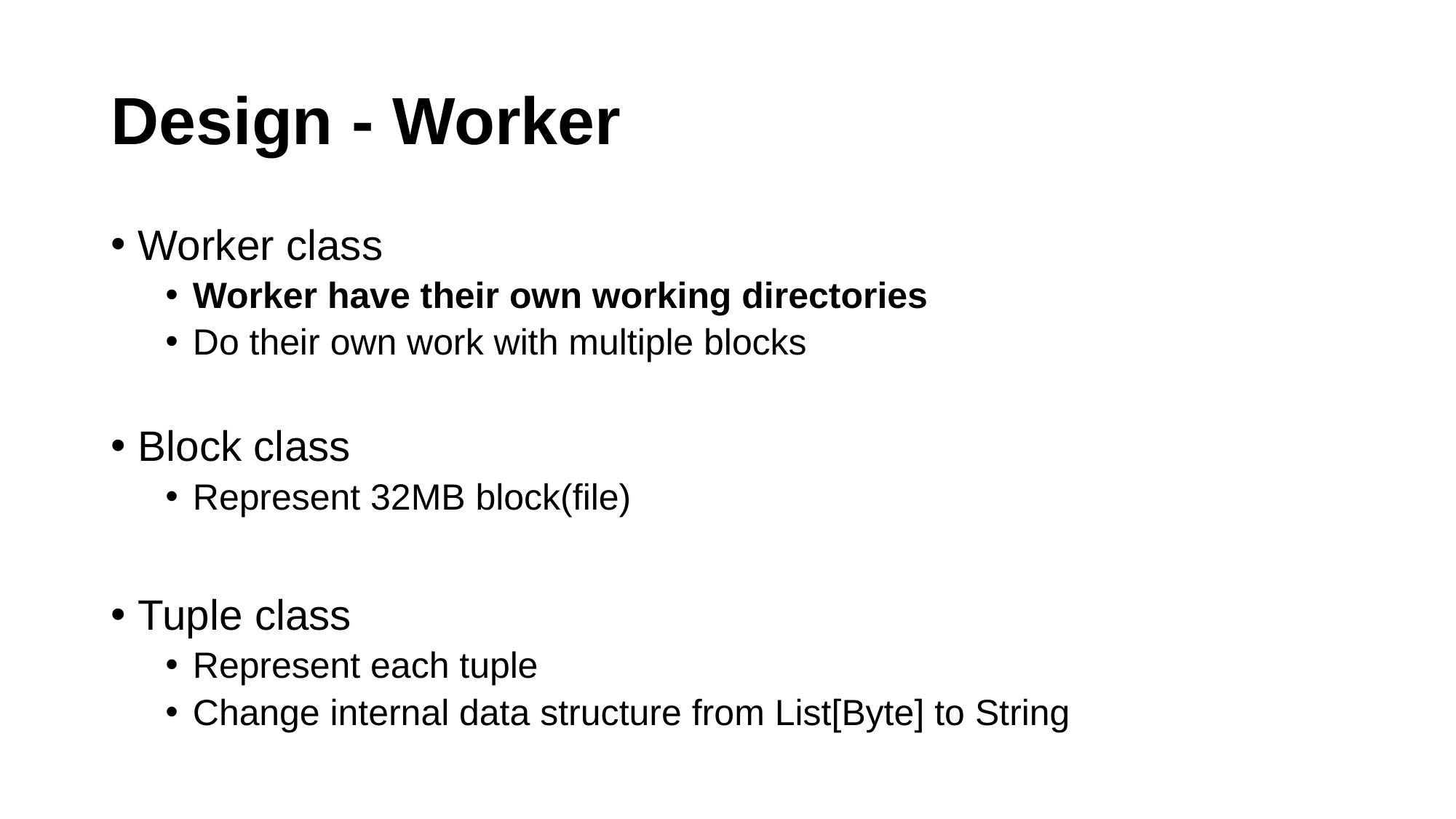

# Design - Worker
Worker class
Worker have their own working directories
Do their own work with multiple blocks

Block class
Represent 32MB block(file)

Tuple class
Represent each tuple
Change internal data structure from List[Byte] to String